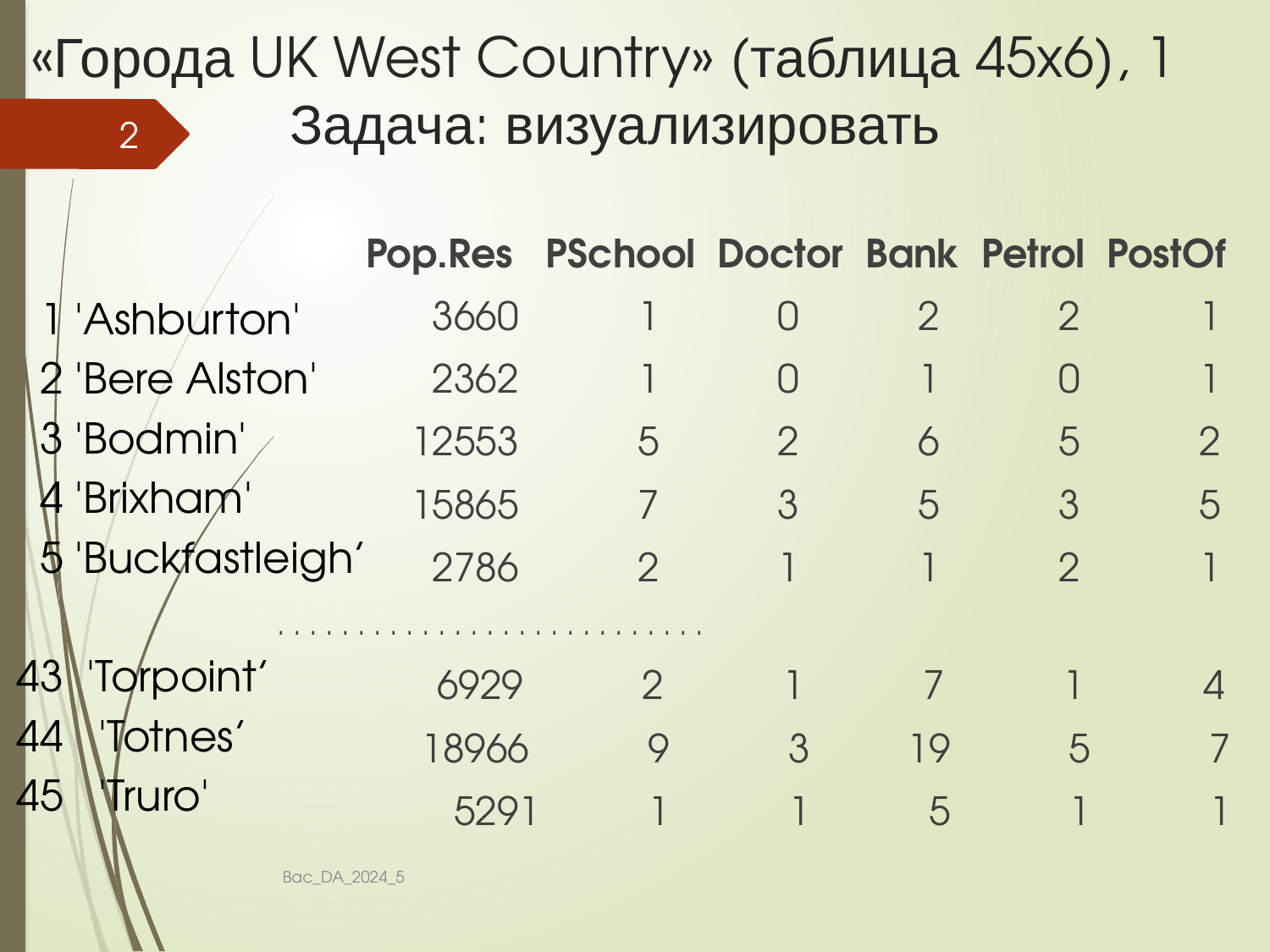

# «Города UK West Country» (таблица 45x6), 1 Задача: визуализировать
2
                                    Pop.Res   PSchool  Doctor  Bank  Petrol  PostOf
                                 3660           1           0           2           2           1
                                 2362           1           0           1           0           1
                               12553           5           2           6           5           2
                               15865           7           3           5           3           5
                                 2786           2           1           1           2           1
                         . . . . . . . . . . . . . . . . . . . . . . . . . . .
                               6929           2           1           7           1           4
                                18966           9           3         19           5           7
                                   5291          1           1           5           1           1

   1 'Ashburton'
   2 'Bere Alston'
   3 'Bodmin'
   4 'Brixham'
   5 'Buckfastleigh’

 43  'Torpoint’
 44   'Totnes’
 45   'Truro'

Bac_DA_2024_5